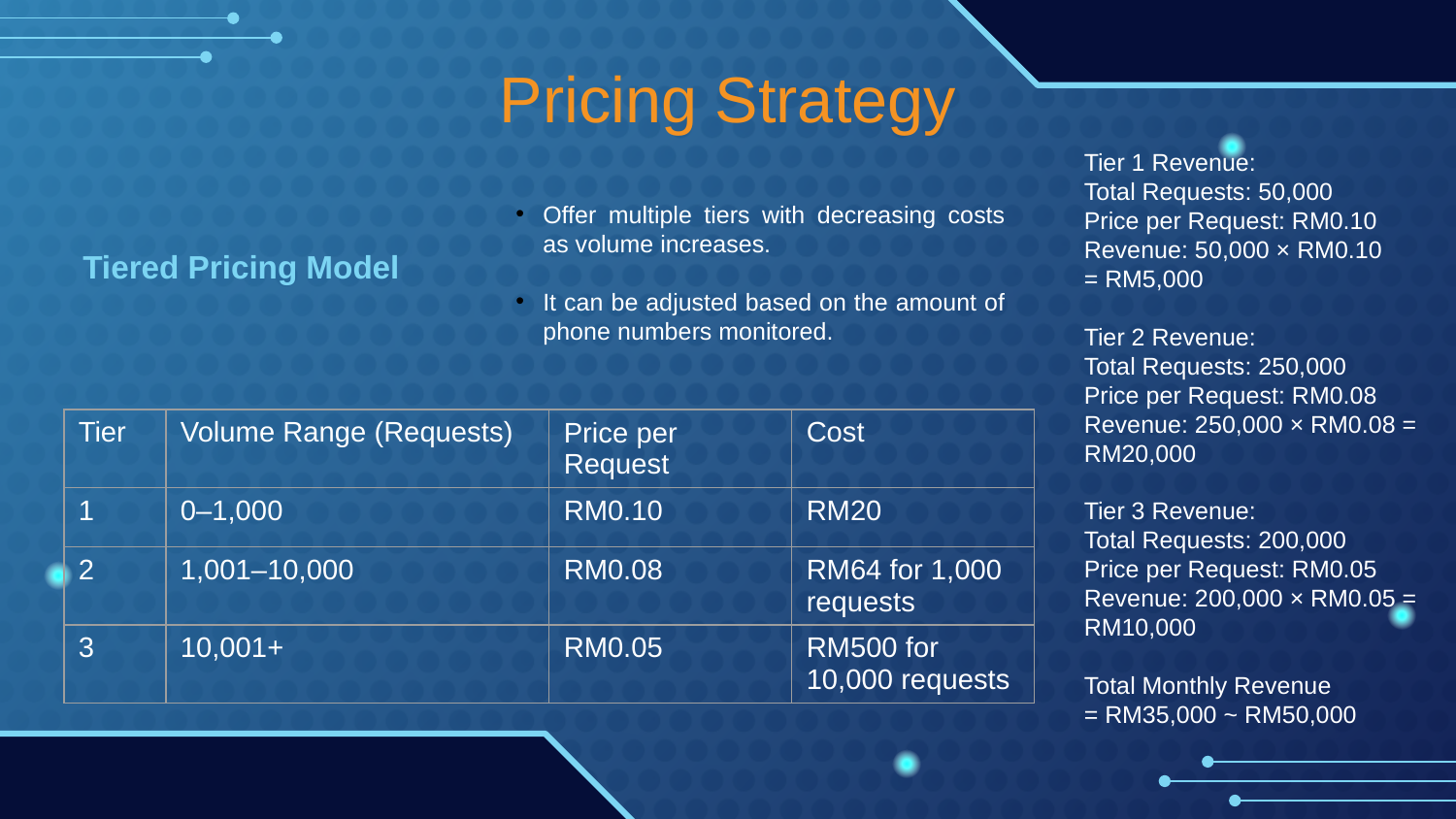

# Pricing Strategy
Tier 1 Revenue:
Total Requests: 50,000
Price per Request: RM0.10
Revenue: 50,000 × RM0.10
= RM5,000

Tier 2 Revenue:
Total Requests: 250,000
Price per Request: RM0.08
Revenue: 250,000 × RM0.08 = RM20,000

Tier 3 Revenue:
Total Requests: 200,000
Price per Request: RM0.05
Revenue: 200,000 × RM0.05 = RM10,000

Total Monthly Revenue
= RM35,000 ~ RM50,000
Offer multiple tiers with decreasing costs as volume increases.

It can be adjusted based on the amount of phone numbers monitored.
Tiered Pricing Model
| Tier | Volume Range (Requests) | Price per Request | Cost |
| --- | --- | --- | --- |
| 1 | 0–1,000 | RM0.10 | RM20 |
| 2 | 1,001–10,000 | RM0.08 | RM64 for 1,000 requests |
| 3 | 10,001+ | RM0.05 | RM500 for 10,000 requests |